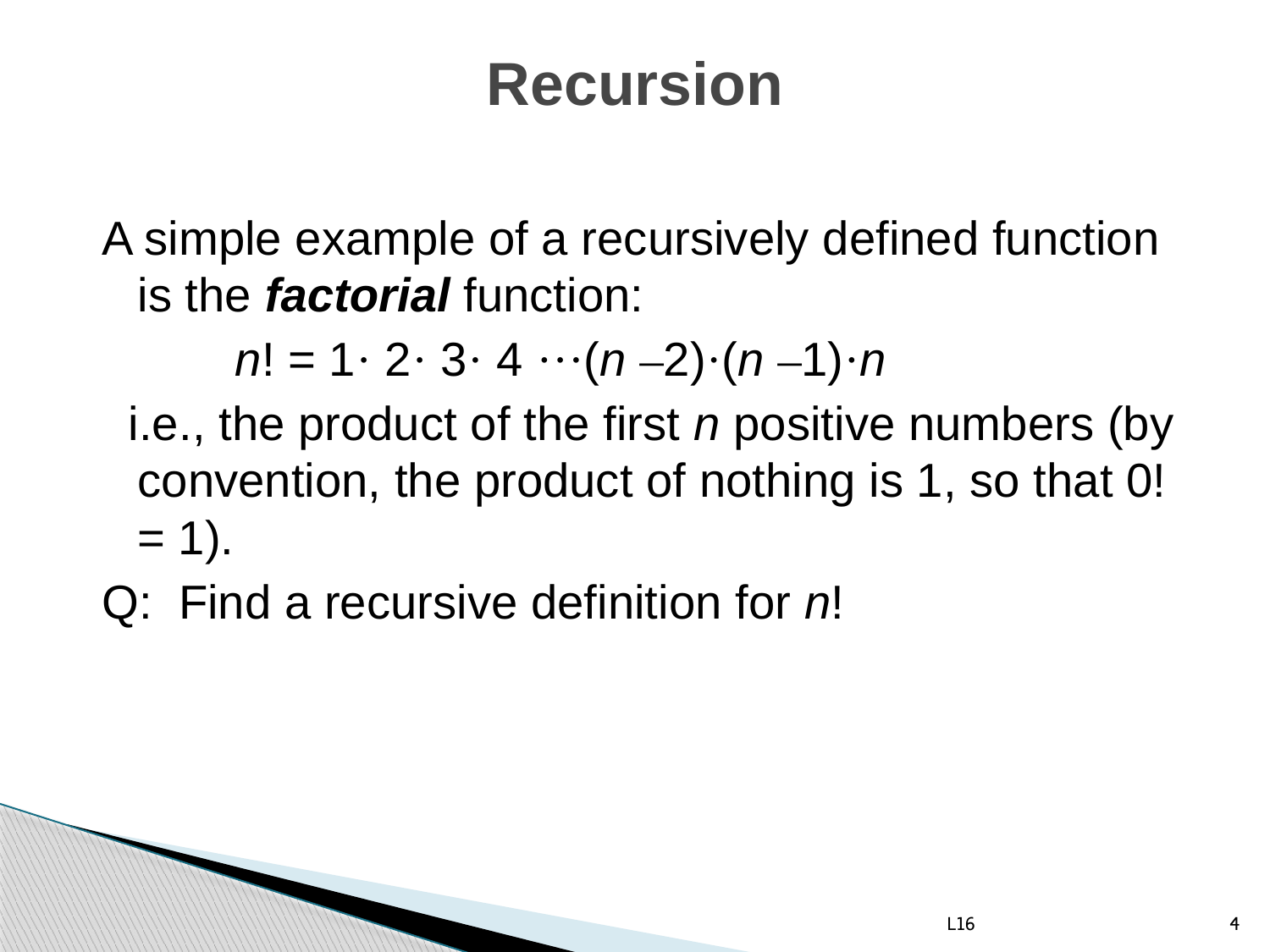

# Recursion
A simple example of a recursively defined function is the factorial function:
          n! = 1· 2· 3· 4 ···(n –2)·(n –1)·n
  i.e., the product of the first n positive numbers (by convention, the product of nothing is 1, so that 0! = 1).
Q:  Find a recursive definition for n!
L16
4